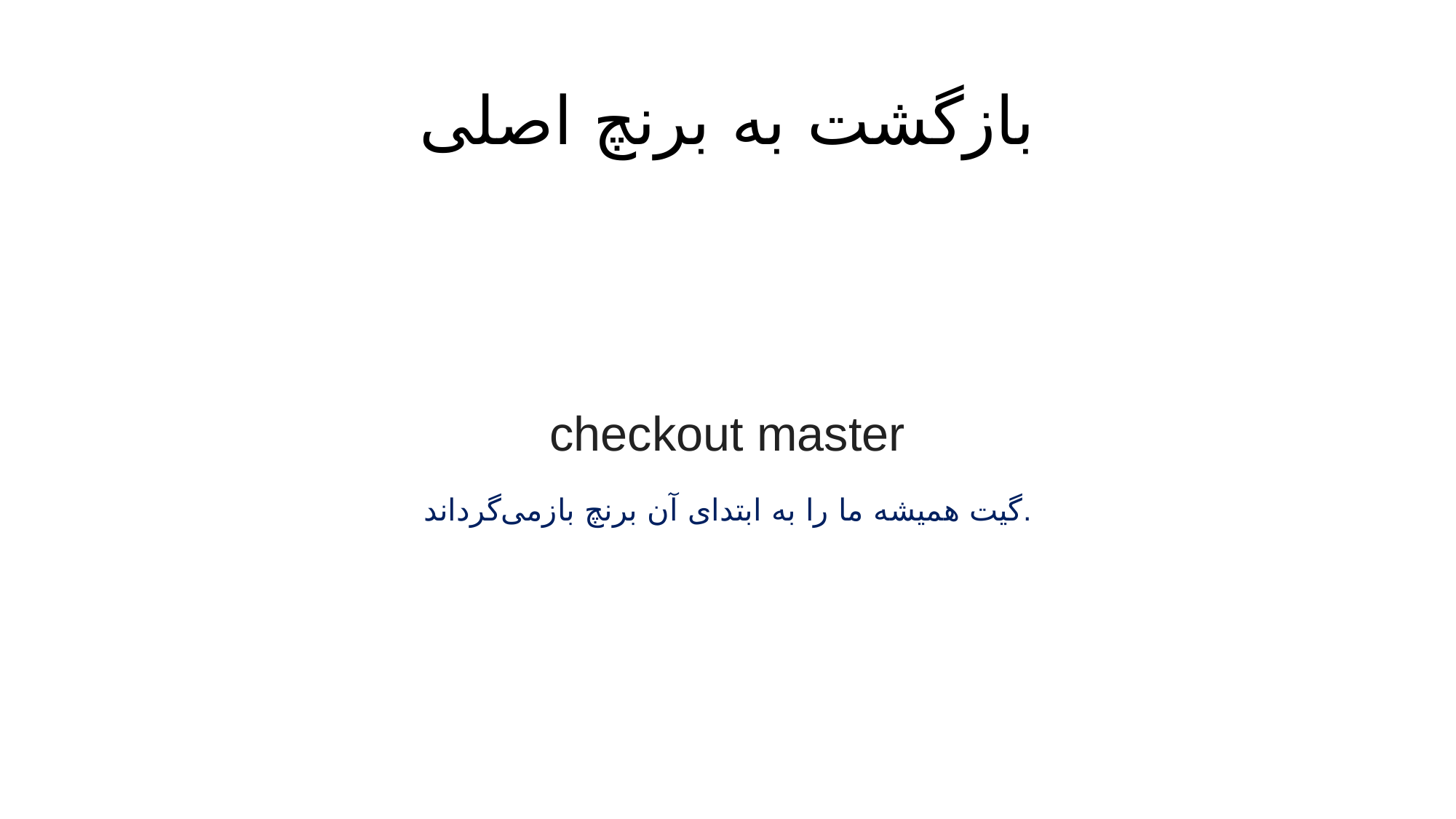

# بازگشت به برنچ اصلی
checkout master
گیت همیشه ما را به ابتدای آن برنچ بازمی‌گرداند.